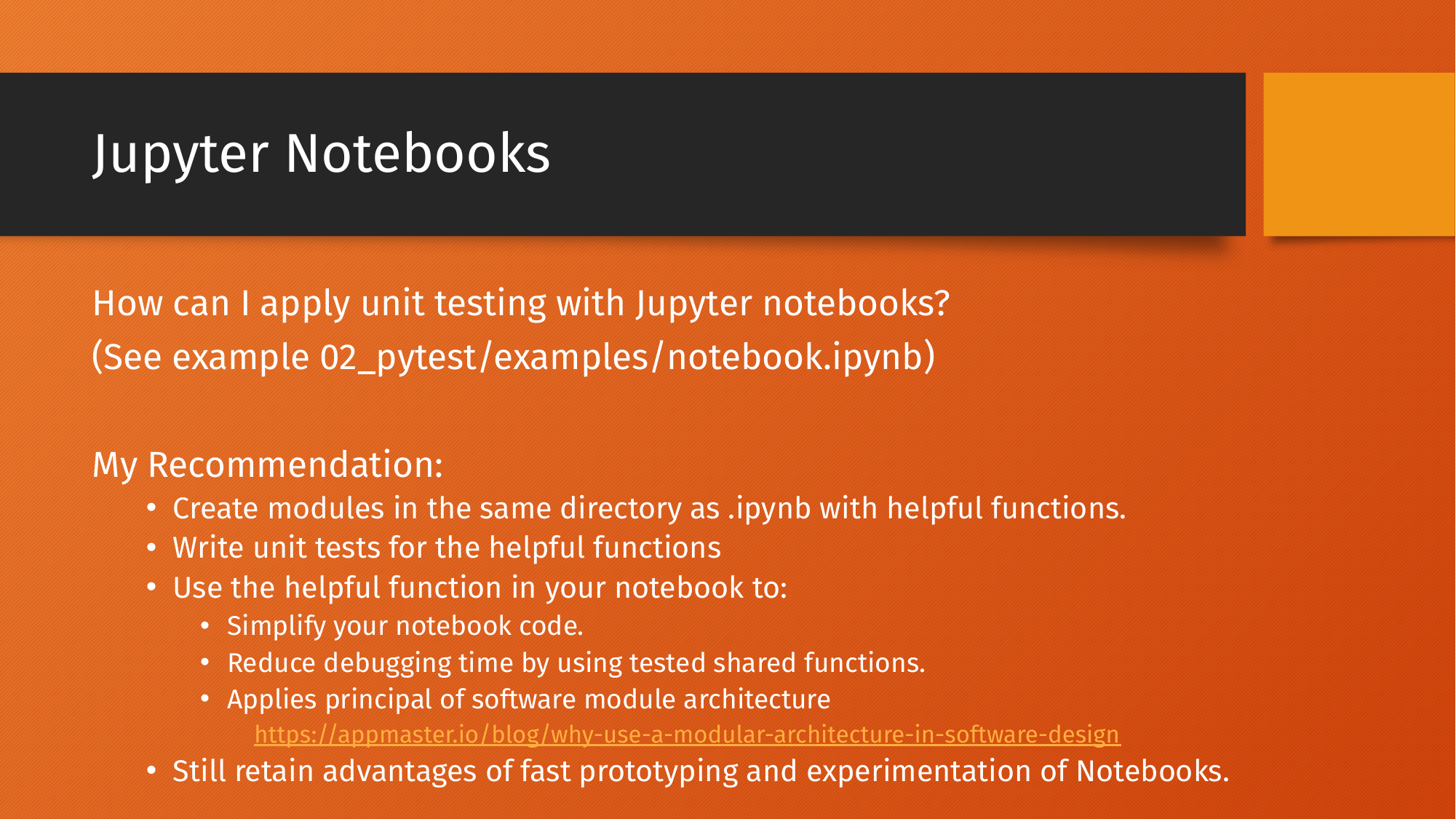

# Jupyter Notebooks
How can I apply unit testing with Jupyter notebooks?
(See example 02_pytest/examples/notebook.ipynb)

My Recommendation:
Create modules in the same directory as .ipynb with helpful functions.
Write unit tests for the helpful functions
Use the helpful function in your notebook to:
Simplify your notebook code.
Reduce debugging time by using tested shared functions.
Applies principal of software module architecture
https://appmaster.io/blog/why-use-a-modular-architecture-in-software-design
Still retain advantages of fast prototyping and experimentation of Notebooks.